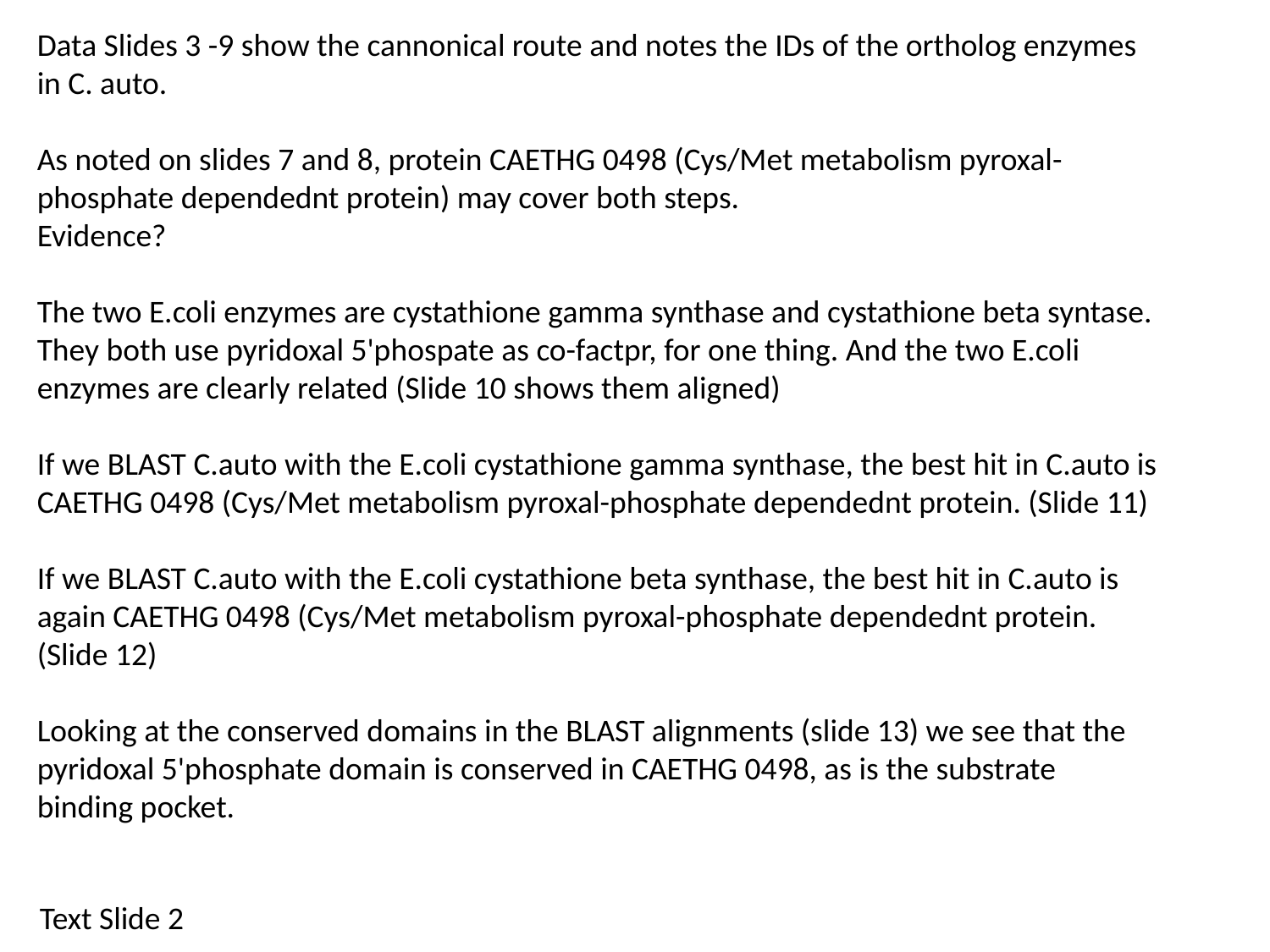

Data Slides 3 -9 show the cannonical route and notes the IDs of the ortholog enzymes in C. auto.

As noted on slides 7 and 8, protein CAETHG 0498 (Cys/Met metabolism pyroxal-phosphate dependednt protein) may cover both steps.
Evidence?

The two E.coli enzymes are cystathione gamma synthase and cystathione beta syntase. They both use pyridoxal 5'phospate as co-factpr, for one thing. And the two E.coli enzymes are clearly related (Slide 10 shows them aligned)

If we BLAST C.auto with the E.coli cystathione gamma synthase, the best hit in C.auto is CAETHG 0498 (Cys/Met metabolism pyroxal-phosphate dependednt protein. (Slide 11)

If we BLAST C.auto with the E.coli cystathione beta synthase, the best hit in C.auto is again CAETHG 0498 (Cys/Met metabolism pyroxal-phosphate dependednt protein. (Slide 12)

Looking at the conserved domains in the BLAST alignments (slide 13) we see that the pyridoxal 5'phosphate domain is conserved in CAETHG 0498, as is the substrate binding pocket.
Text Slide 2